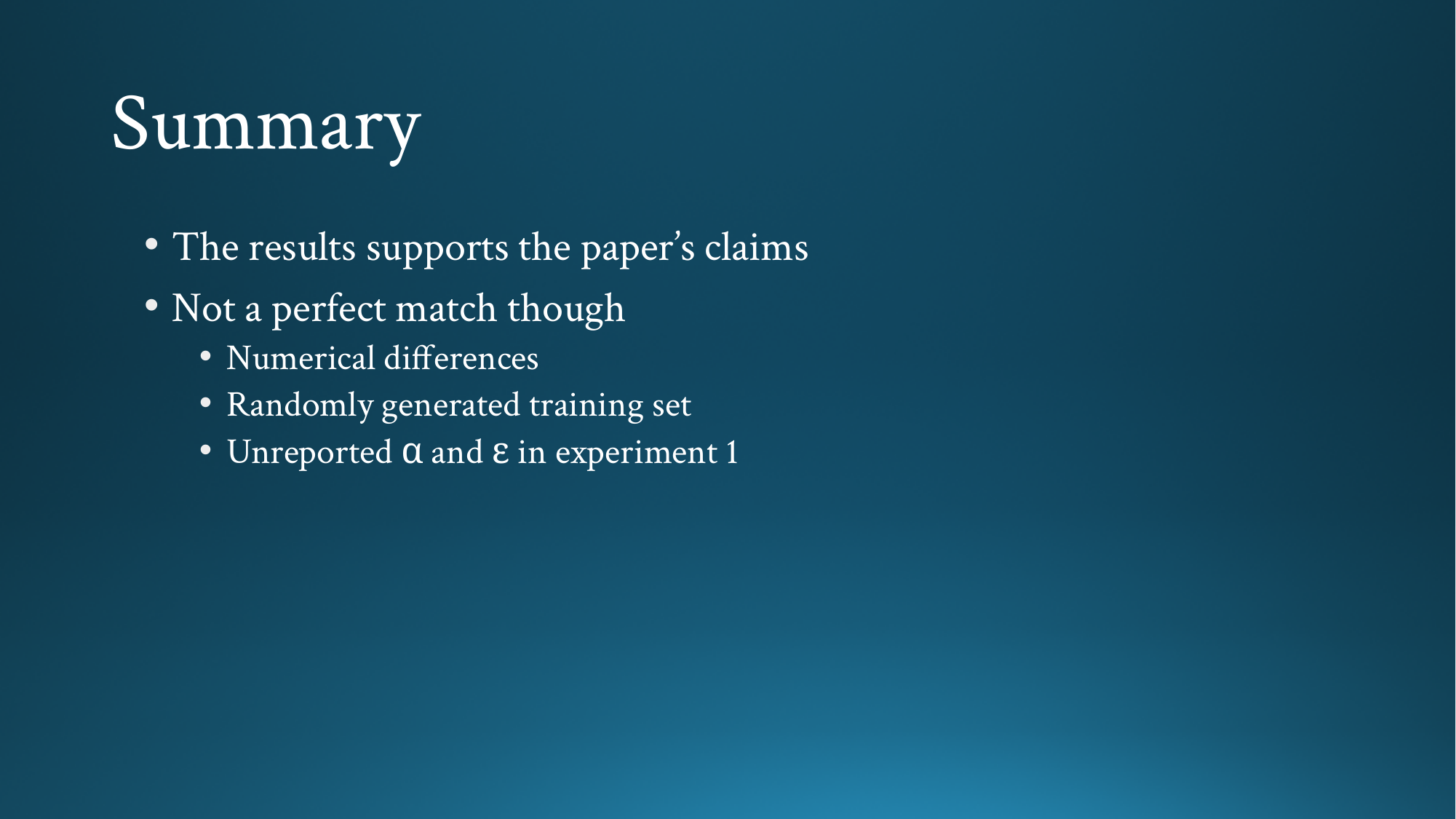

# Summary
The results supports the paper’s claims
Not a perfect match though
Numerical differences
Randomly generated training set
Unreported α and ε in experiment 1